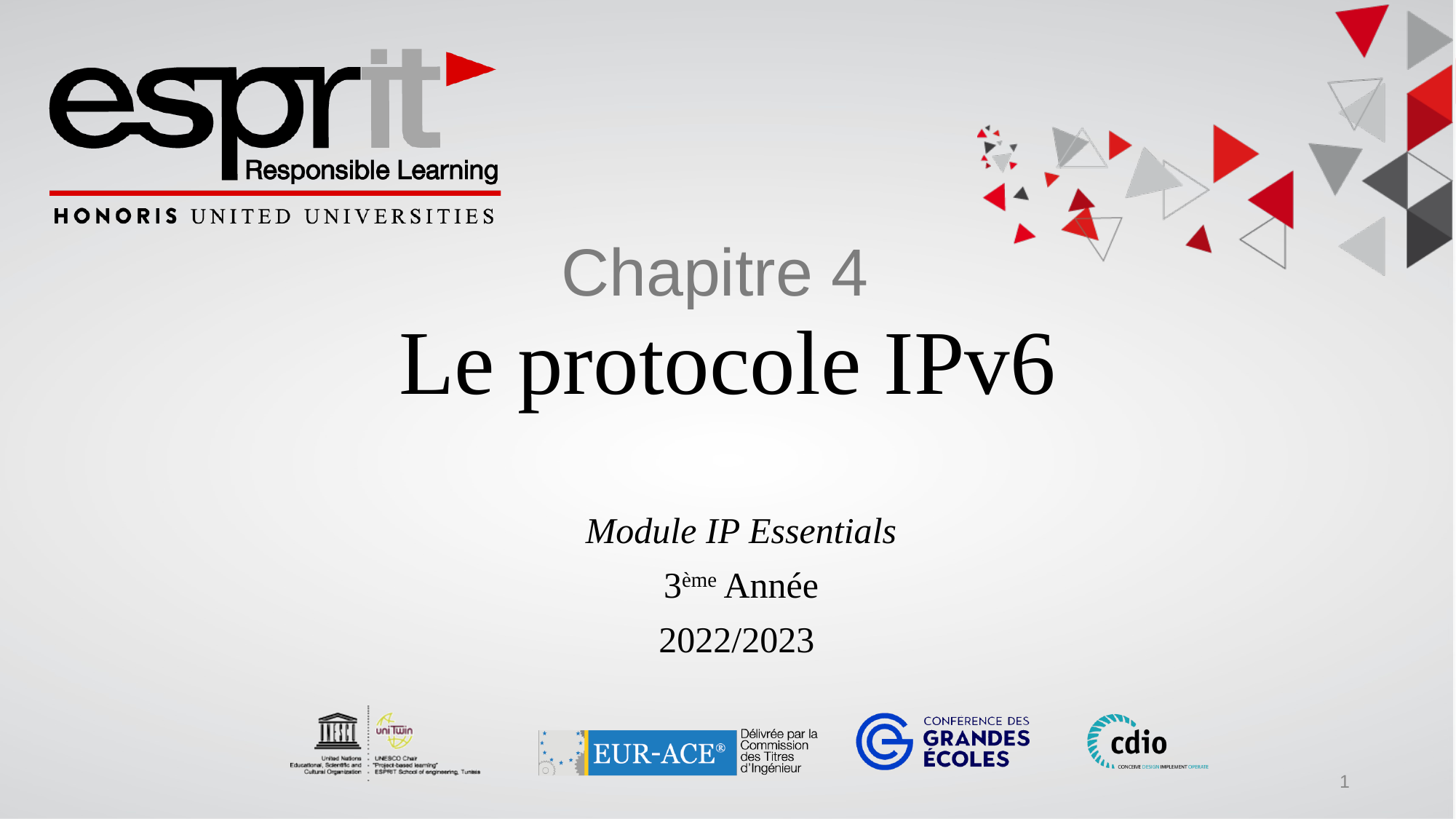

# Chapitre 4 Le protocole IPv6
Module IP Essentials
3ème Année
2022/2023
1